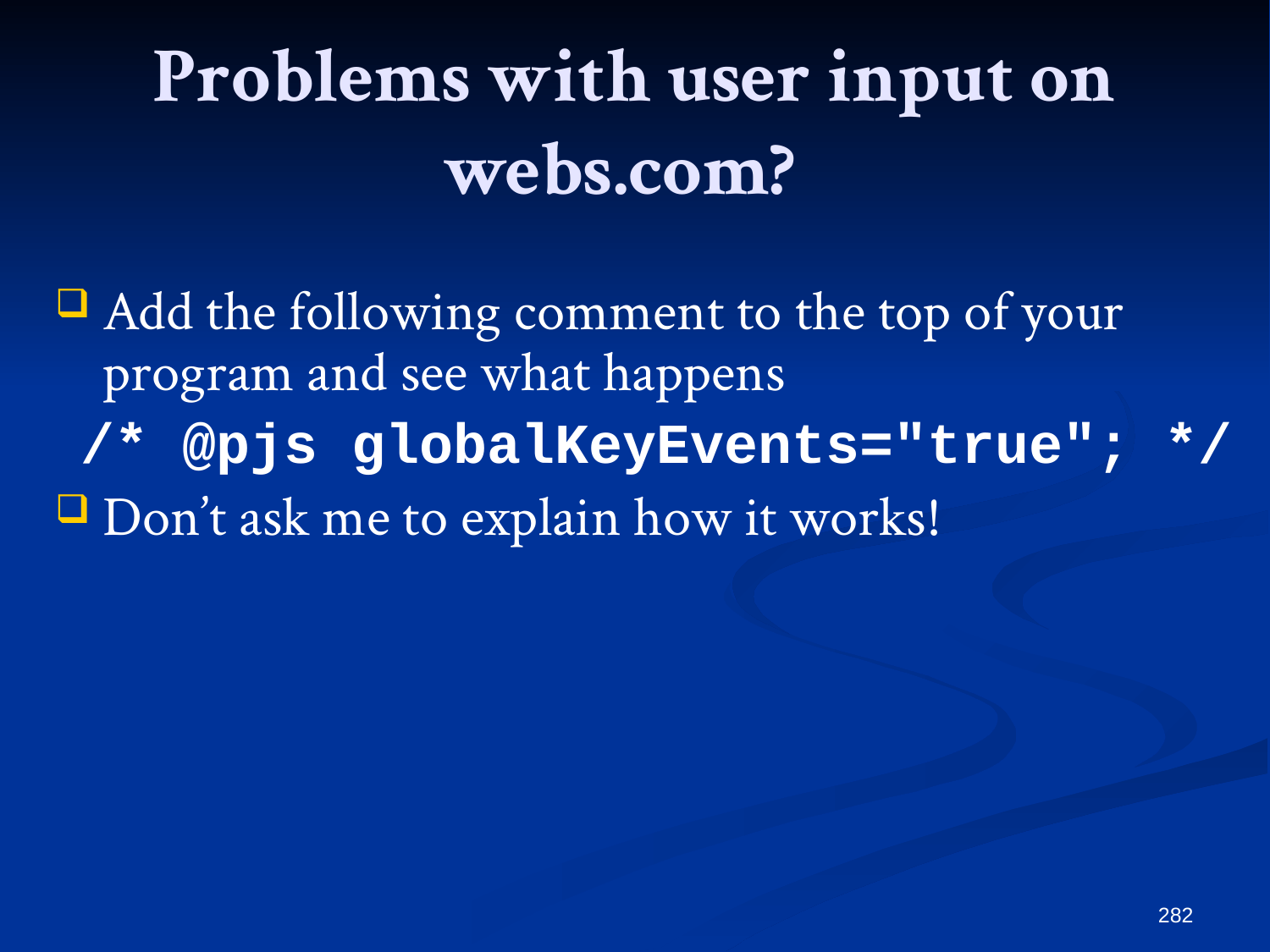

# Problems with user input on webs.com?
Add the following comment to the top of your program and see what happens
/* @pjs globalKeyEvents="true"; */
Don’t ask me to explain how it works!

282